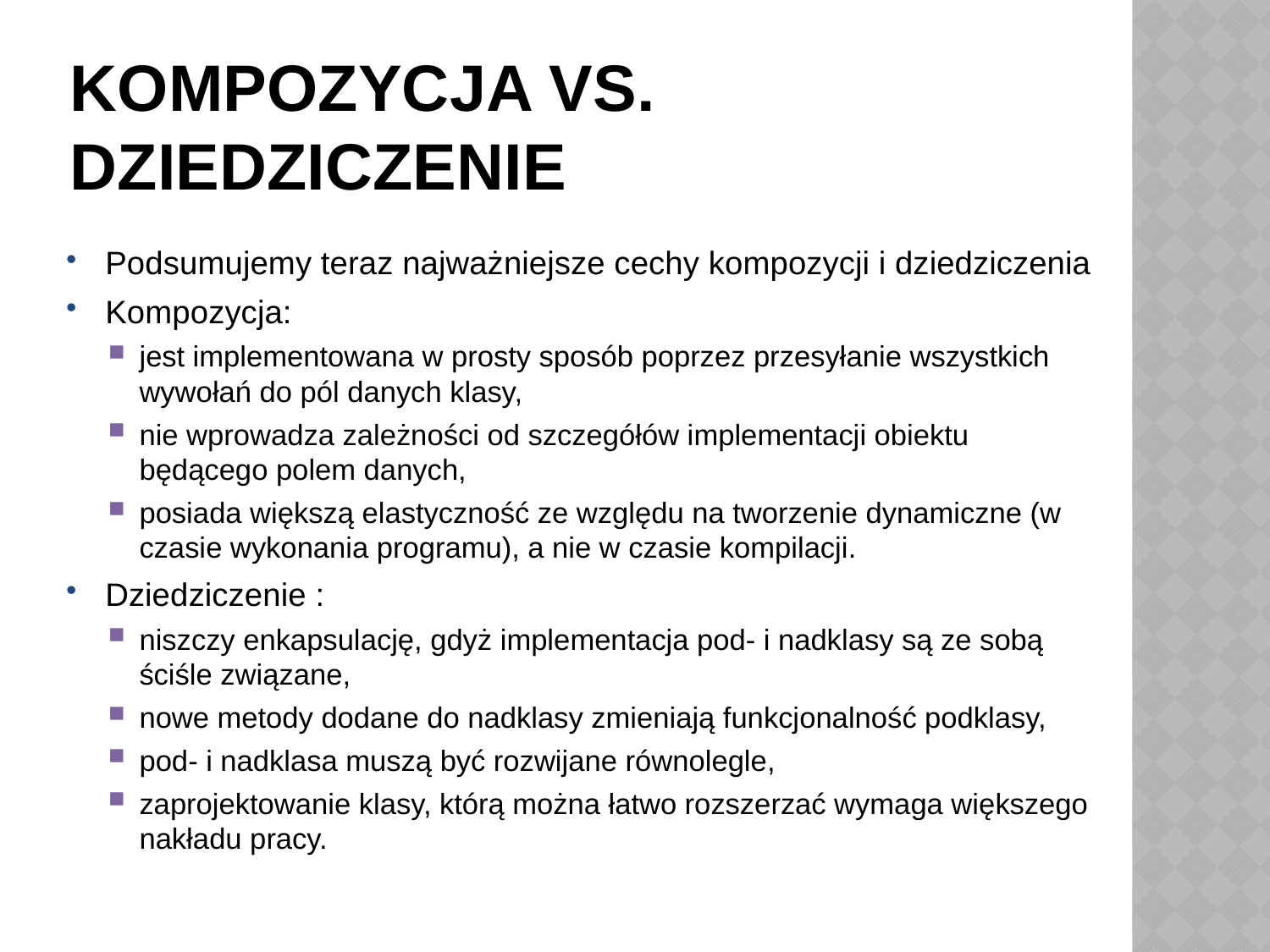

# Kompozycja vs. dziedziczenie
Podsumujemy teraz najważniejsze cechy kompozycji i dziedziczenia
Kompozycja:
jest implementowana w prosty sposób poprzez przesyłanie wszystkich wywołań do pól danych klasy,
nie wprowadza zależności od szczegółów implementacji obiektu będącego polem danych,
posiada większą elastyczność ze względu na tworzenie dynamiczne (w czasie wykonania programu), a nie w czasie kompilacji.
Dziedziczenie :
niszczy enkapsulację, gdyż implementacja pod- i nadklasy są ze sobą ściśle związane,
nowe metody dodane do nadklasy zmieniają funkcjonalność podklasy,
pod- i nadklasa muszą być rozwijane równolegle,
zaprojektowanie klasy, którą można łatwo rozszerzać wymaga większego nakładu pracy.